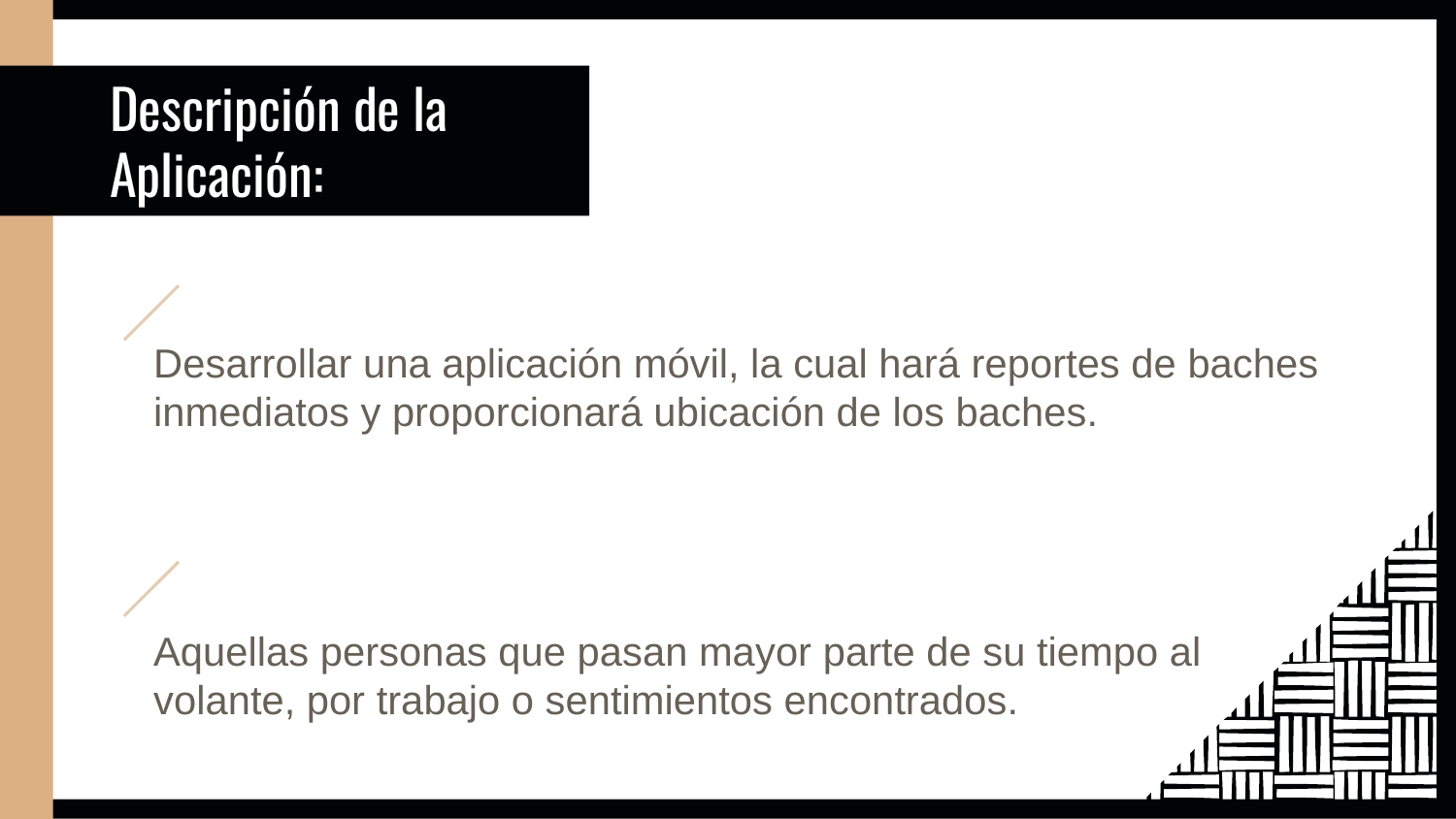

# Descripción de la Aplicación:
01
Propósito
Desarrollar una aplicación móvil, la cual hará reportes de baches inmediatos y proporcionará ubicación de los baches.

02
Alcance
Aquellas personas que pasan mayor parte de su tiempo al volante, por trabajo o sentimientos encontrados.